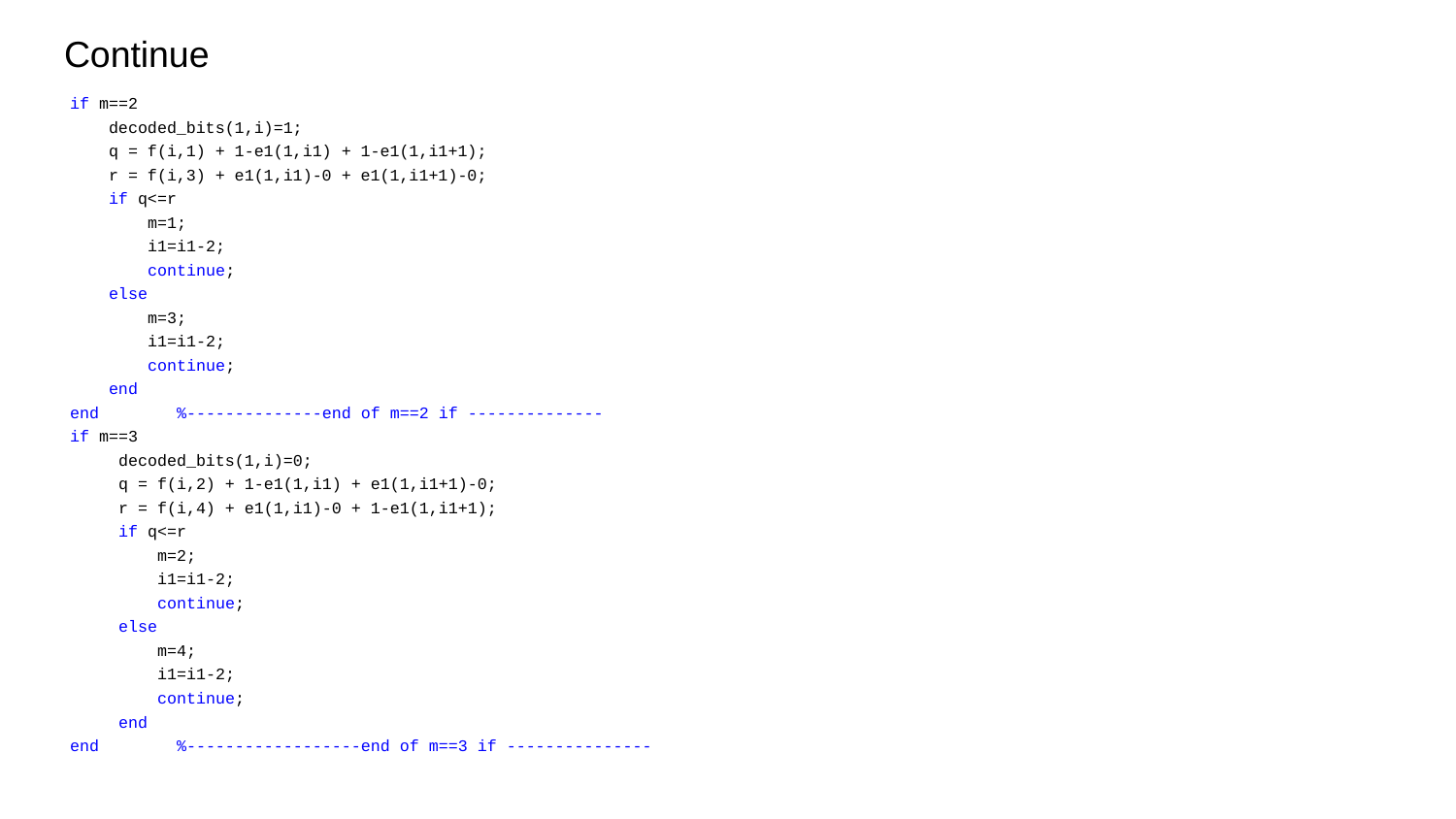

# Continue
if m==2
    decoded_bits(1,i)=1;
    q = f(i,1) + 1-e1(1,i1) + 1-e1(1,i1+1);
    r = f(i,3) + e1(1,i1)-0 + e1(1,i1+1)-0;
    if q<=r
        m=1;
        i1=i1-2;
        continue;
    else
        m=3;
        i1=i1-2;
        continue;
    end
end        %--------------end of m==2 if --------------
if m==3
     decoded_bits(1,i)=0;
     q = f(i,2) + 1-e1(1,i1) + e1(1,i1+1)-0;
     r = f(i,4) + e1(1,i1)-0 + 1-e1(1,i1+1);
     if q<=r
         m=2;
         i1=i1-2;
         continue;
     else
         m=4;
         i1=i1-2;
         continue;
     end
end        %------------------end of m==3 if ---------------